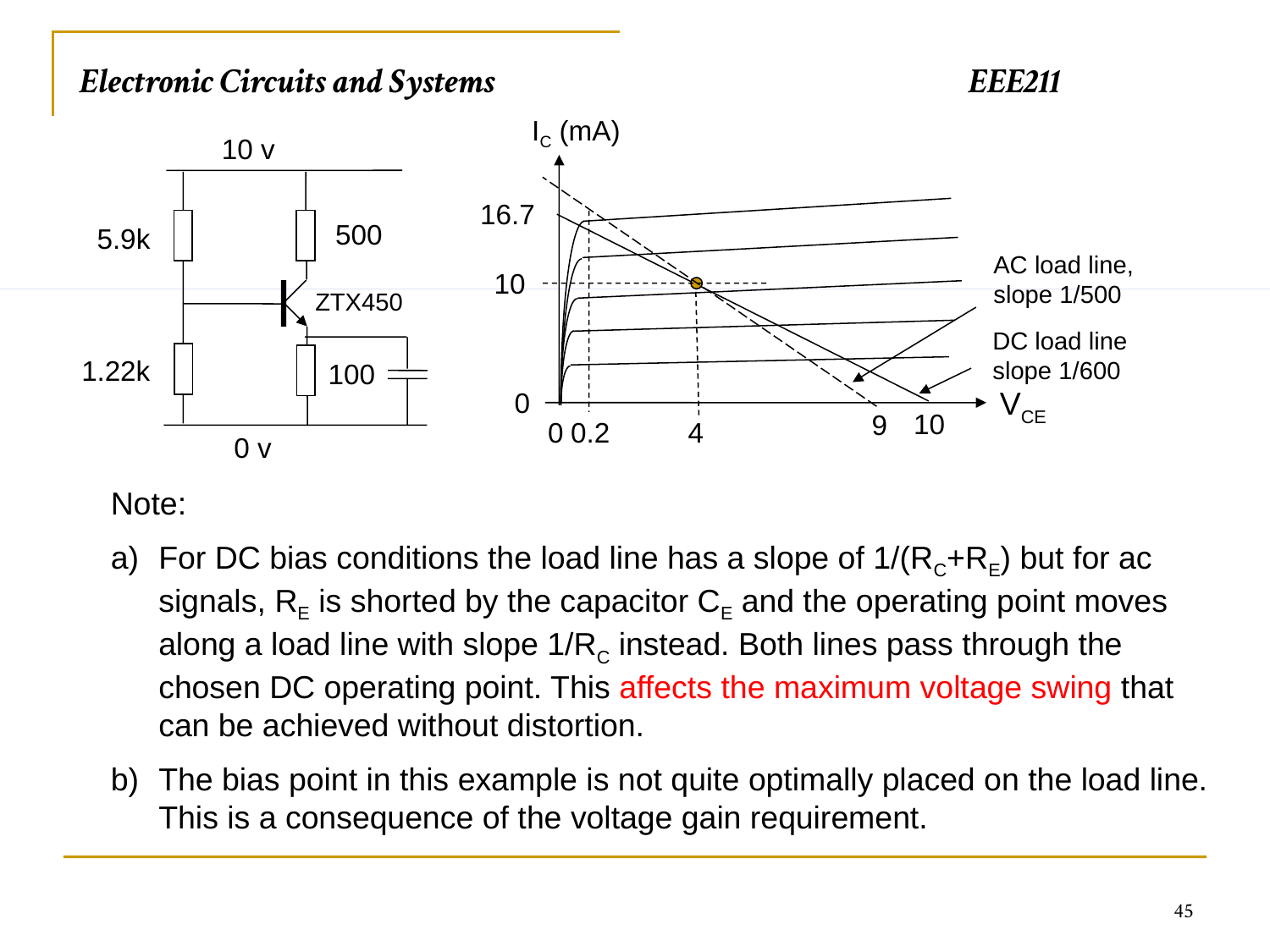

# Electronic Circuits and Systems			   	EEE211
IC (mA)

16.7

AC load line, slope 1/500

10

DC load line slope 1/600

VCE
0
10
9

0.2
0
4
10 v

500
5.9k

ZTX450

1.22k
100

0 v

Note:
For DC bias conditions the load line has a slope of 1/(RC+RE) but for ac signals, RE is shorted by the capacitor CE and the operating point moves along a load line with slope 1/RC instead. Both lines pass through the chosen DC operating point. This affects the maximum voltage swing that can be achieved without distortion.
The bias point in this example is not quite optimally placed on the load line. This is a consequence of the voltage gain requirement.
45